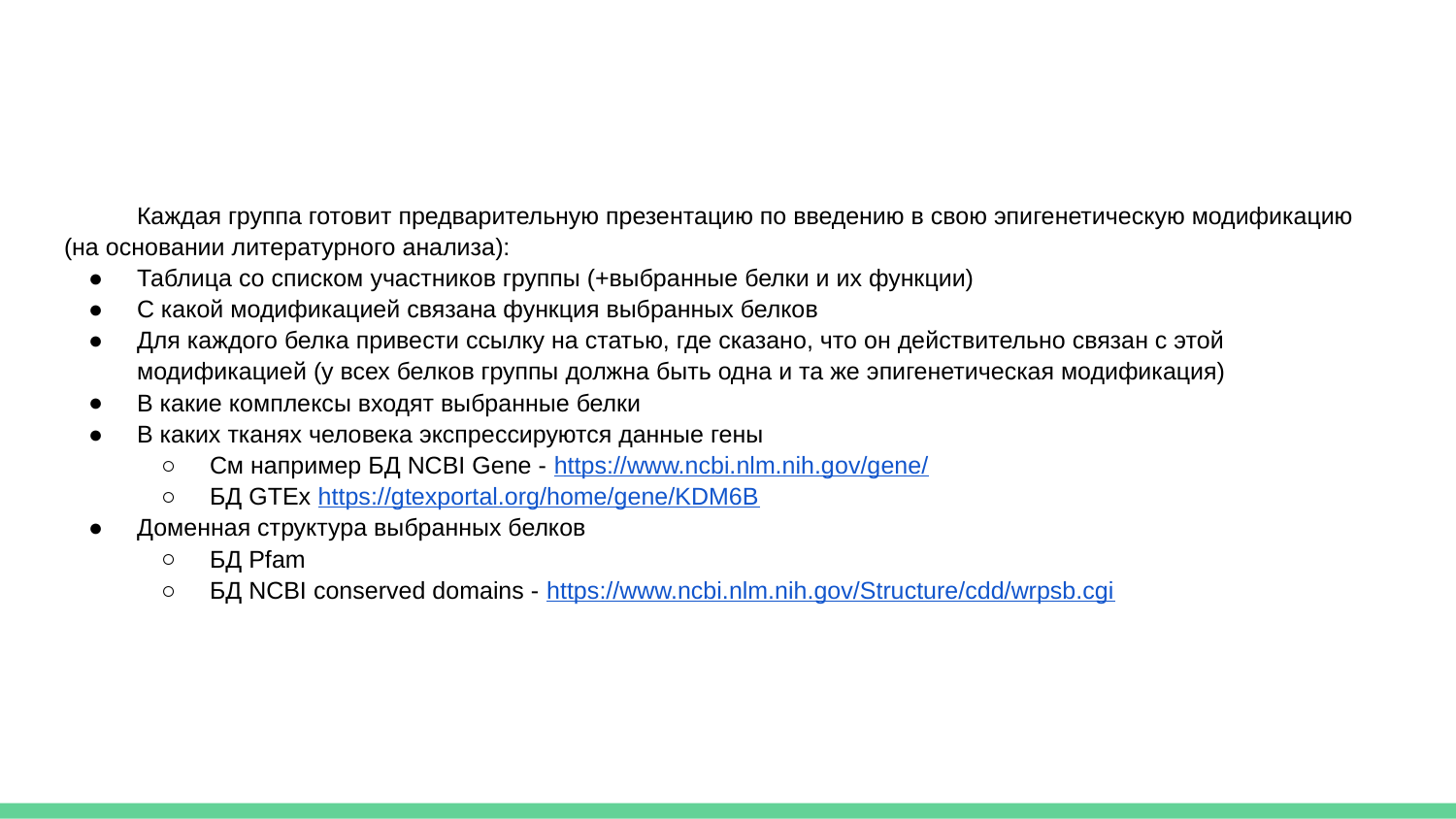

Каждая группа готовит предварительную презентацию по введению в свою эпигенетическую модификацию (на основании литературного анализа):
Таблица со списком участников группы (+выбранные белки и их функции)
С какой модификацией связана функция выбранных белков
Для каждого белка привести ссылку на статью, где сказано, что он действительно связан с этой модификацией (у всех белков группы должна быть одна и та же эпигенетическая модификация)
В какие комплексы входят выбранные белки
В каких тканях человека экспрессируются данные гены
См например БД NCBI Gene - https://www.ncbi.nlm.nih.gov/gene/
БД GTEx https://gtexportal.org/home/gene/KDM6B
Доменная структура выбранных белков
БД Pfam
БД NCBI conserved domains - https://www.ncbi.nlm.nih.gov/Structure/cdd/wrpsb.cgi